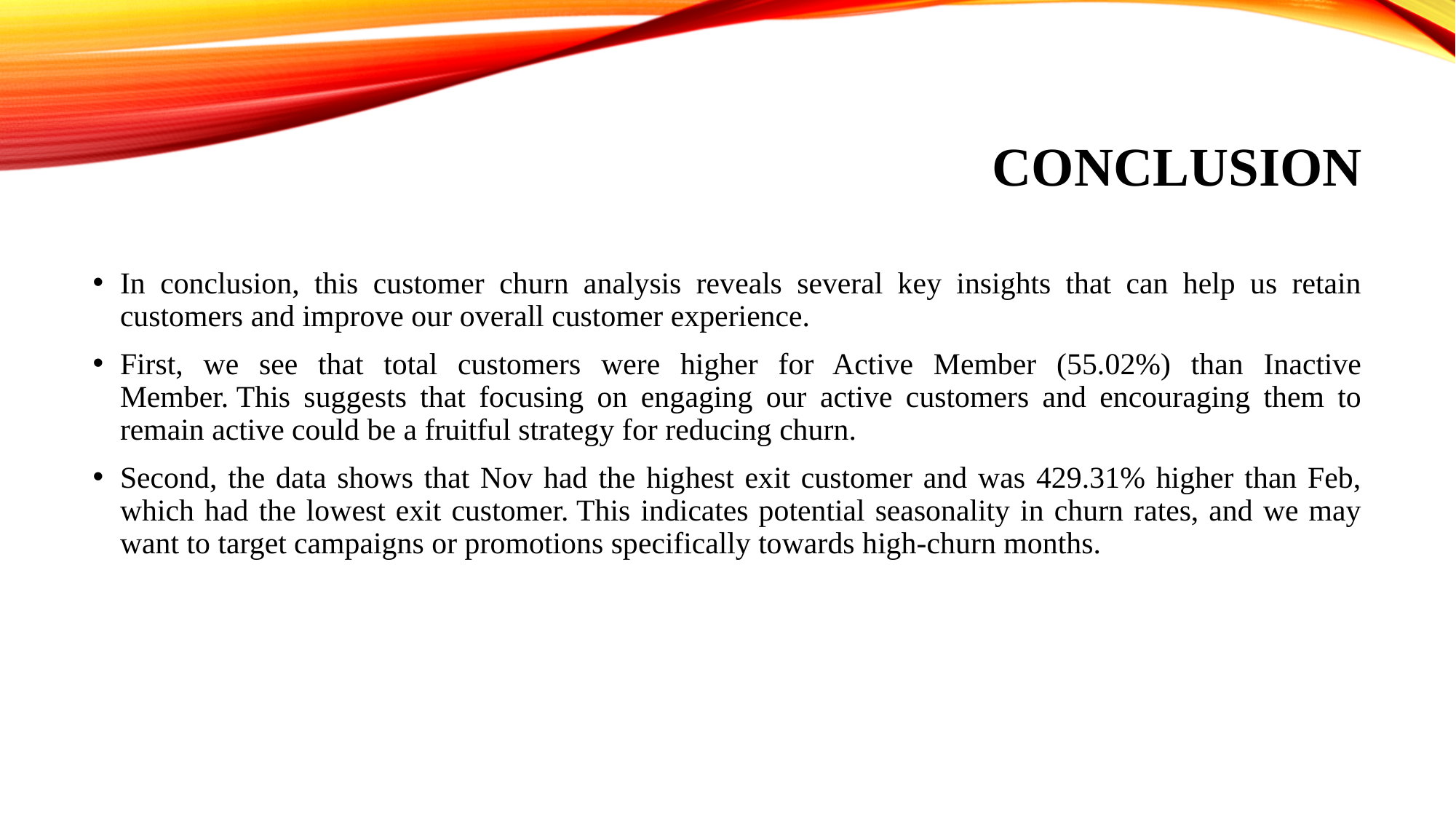

# conclusion
In conclusion, this customer churn analysis reveals several key insights that can help us retain customers and improve our overall customer experience.
First, we see that total customers were higher for Active Member (55.02%) than Inactive Member. This suggests that focusing on engaging our active customers and encouraging them to remain active could be a fruitful strategy for reducing churn.
Second, the data shows that Nov had the highest exit customer and was 429.31% higher than Feb, which had the lowest exit customer. This indicates potential seasonality in churn rates, and we may want to target campaigns or promotions specifically towards high-churn months.